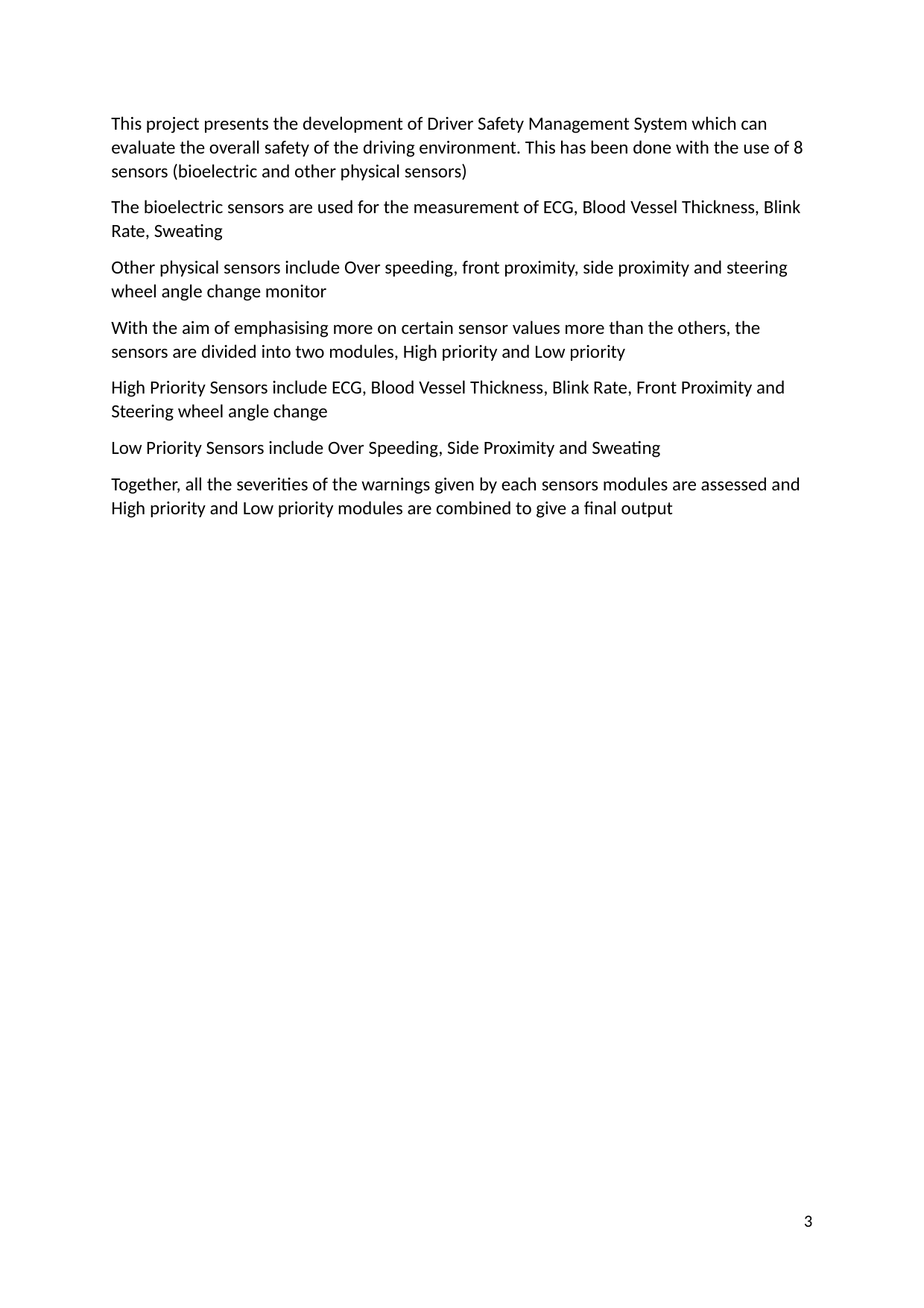

This project presents the development of Driver Safety Management System which can evaluate the overall safety of the driving environment. This has been done with the use of 8 sensors (bioelectric and other physical sensors)
The bioelectric sensors are used for the measurement of ECG, Blood Vessel Thickness, Blink Rate, Sweating
Other physical sensors include Over speeding, front proximity, side proximity and steering wheel angle change monitor
With the aim of emphasising more on certain sensor values more than the others, the sensors are divided into two modules, High priority and Low priority
High Priority Sensors include ECG, Blood Vessel Thickness, Blink Rate, Front Proximity and Steering wheel angle change
Low Priority Sensors include Over Speeding, Side Proximity and Sweating
Together, all the severities of the warnings given by each sensors modules are assessed and High priority and Low priority modules are combined to give a final output

3